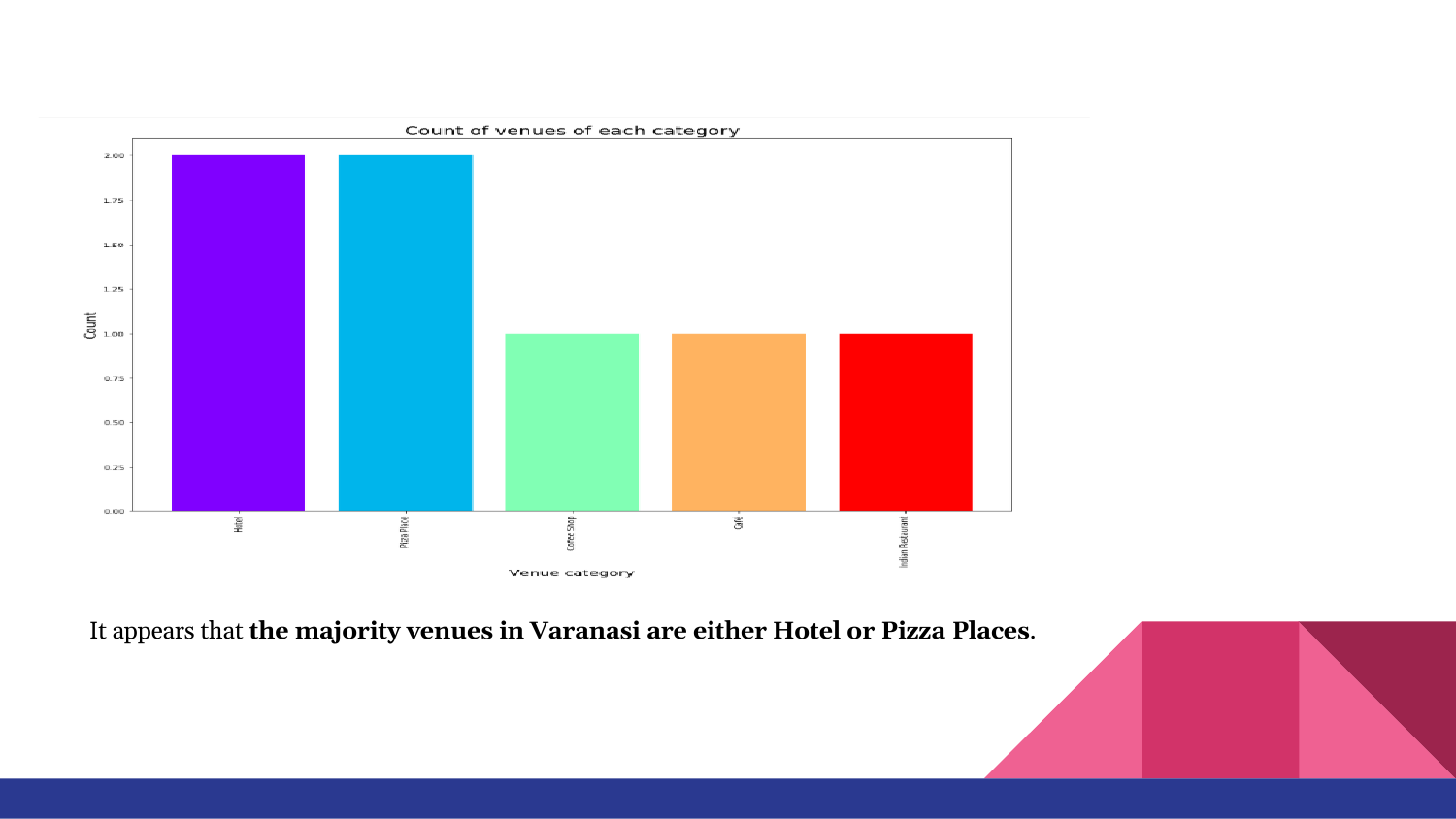

It appears that the majority venues in Varanasi are either Hotel or Pizza Places.